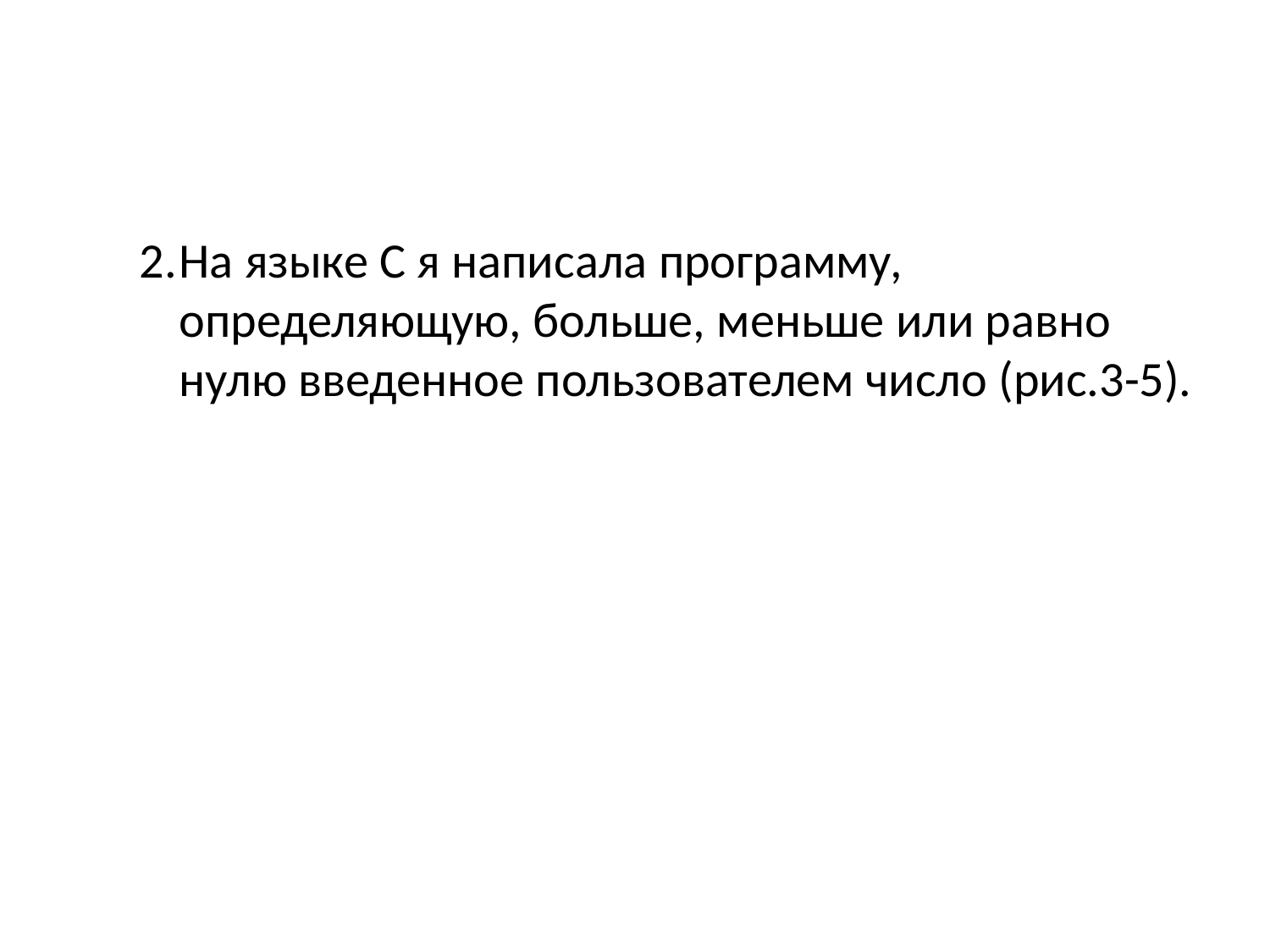

# На языке С я написала программу, определяющую, больше, меньше или равно нулю введенное пользователем число (рис.3-5).